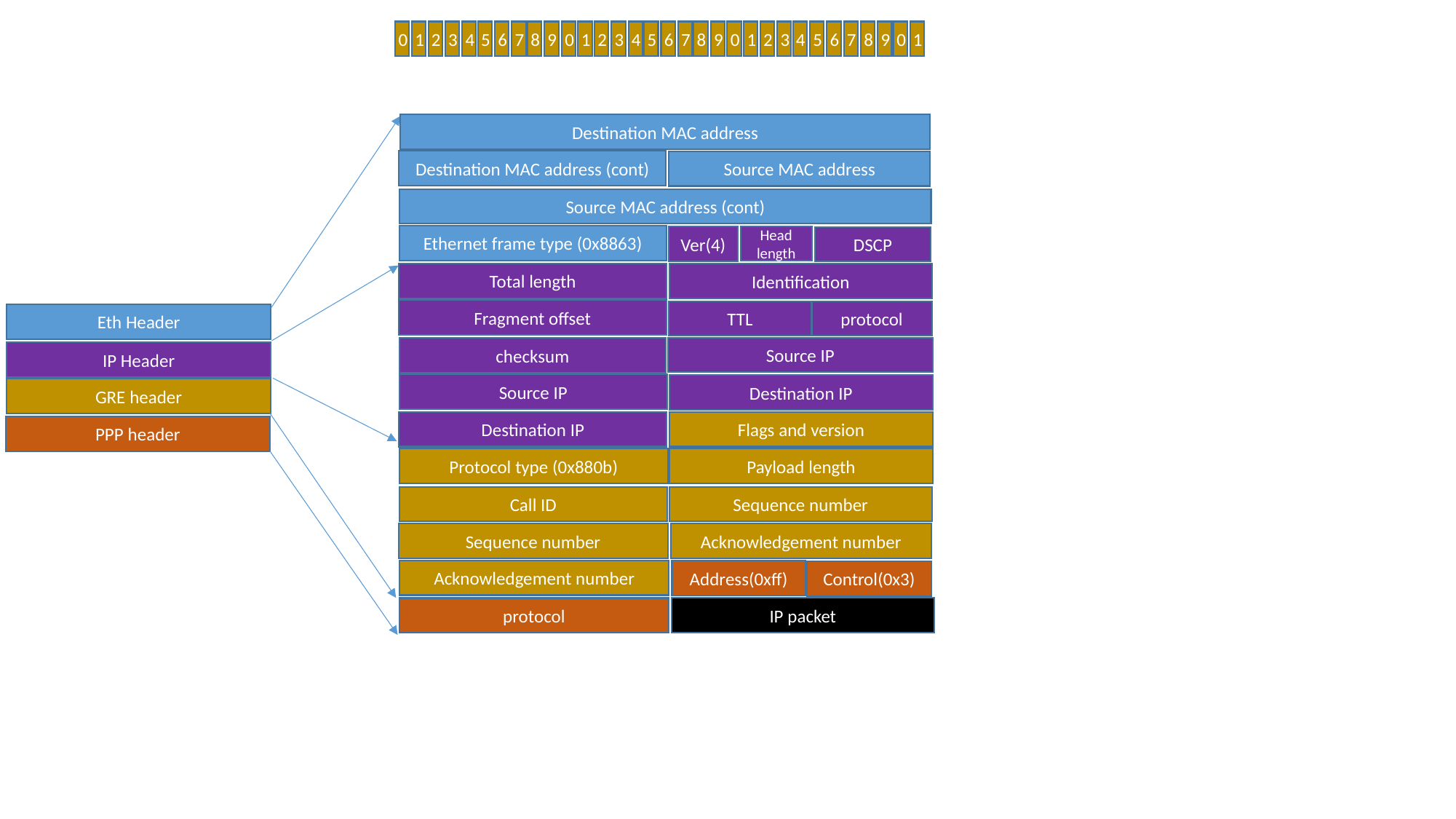

0
1
2
3
4
5
6
7
8
9
0
1
2
3
4
5
6
7
8
9
0
1
2
3
4
5
6
7
8
9
0
1
Destination MAC address
Destination MAC address (cont)
Source MAC address
Source MAC address (cont)
Ethernet frame type (0x8863)
Head length
Ver(4)
DSCP
Total length
Identification
Fragment offset
protocol
TTL
Eth Header
Source IP
checksum
IP Header
Source IP
Destination IP
GRE header
Flags and version
Destination IP
PPP header
Protocol type (0x880b)
Payload length
Call ID
Sequence number
Acknowledgement number
Sequence number
Acknowledgement number
Address(0xff)
Control(0x3)
IP packet
protocol